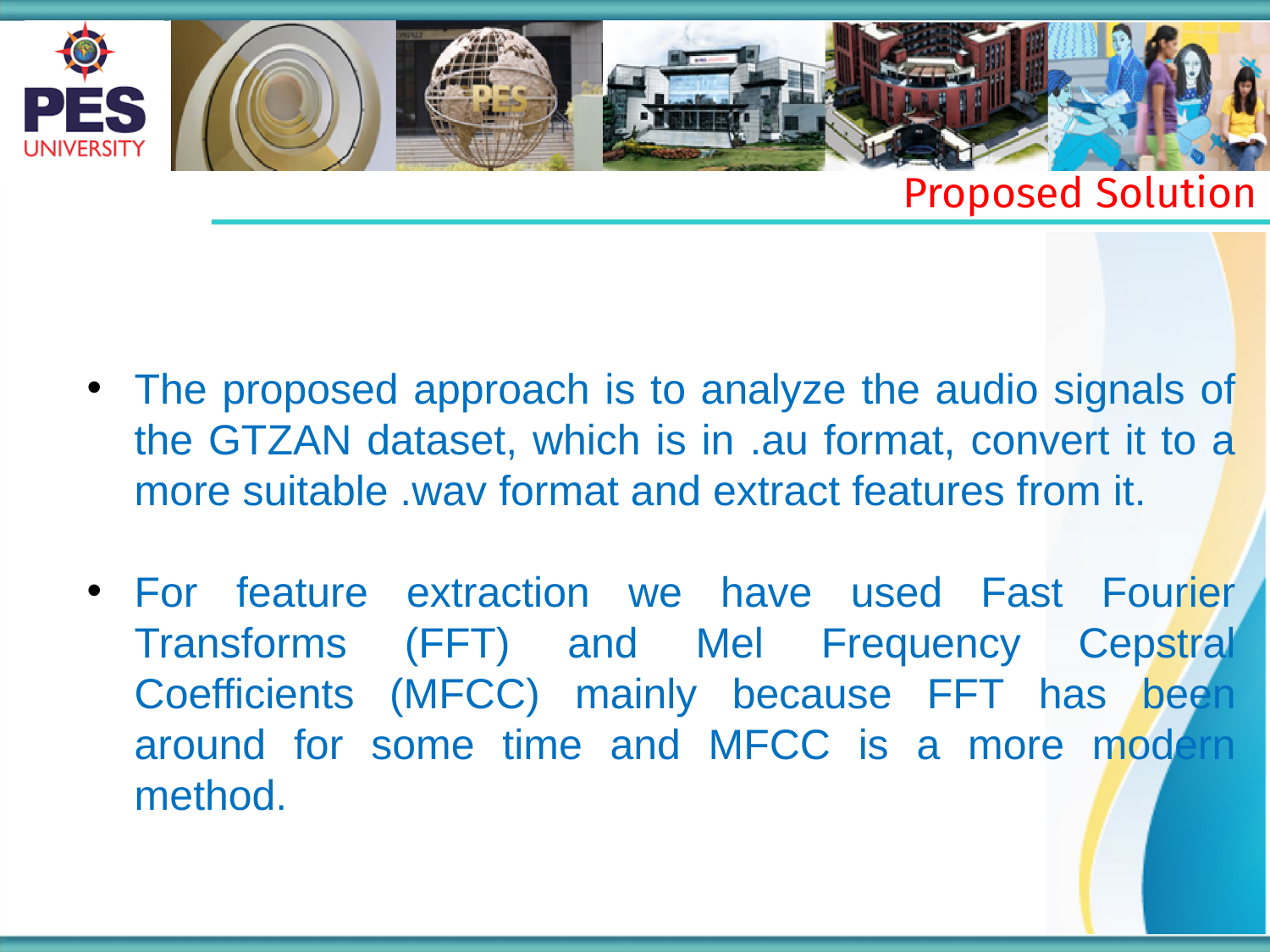

Proposed Solution

The proposed approach is to analyze the audio signals of the GTZAN dataset, which is in .au format, convert it to a more suitable .wav format and extract features from it.

For feature extraction we have used Fast Fourier Transforms (FFT) and Mel Frequency Cepstral Coefficients (MFCC) mainly because FFT has been around for some time and MFCC is a more modern method.